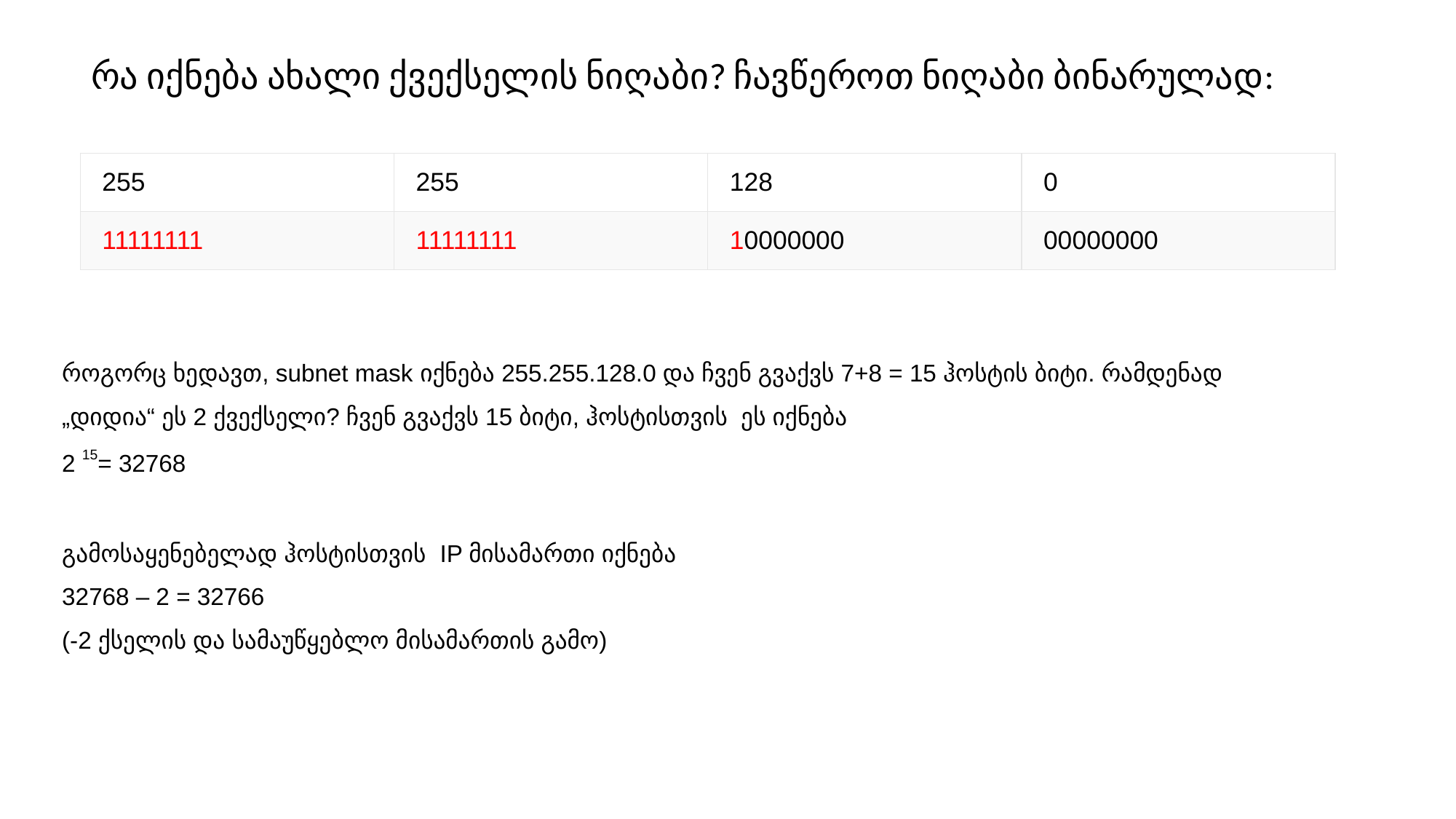

რა იქნება ახალი ქვექსელის ნიღაბი? ჩავწეროთ ნიღაბი ბინარულად:
| 255 | 255 | 128 | 0 |
| --- | --- | --- | --- |
| 11111111 | 11111111 | 10000000 | 00000000 |
როგორც ხედავთ, subnet mask იქნება 255.255.128.0 და ჩვენ გვაქვს 7+8 = 15 ჰოსტის ბიტი. რამდენად „დიდია“ ეს 2 ქვექსელი? ჩვენ გვაქვს 15 ბიტი, ჰოსტისთვის  ეს იქნება
2 15= 32768

გამოსაყენებელად ჰოსტისთვის  IP მისამართი იქნება
32768 – 2 = 32766
(-2 ქსელის და სამაუწყებლო მისამართის გამო)